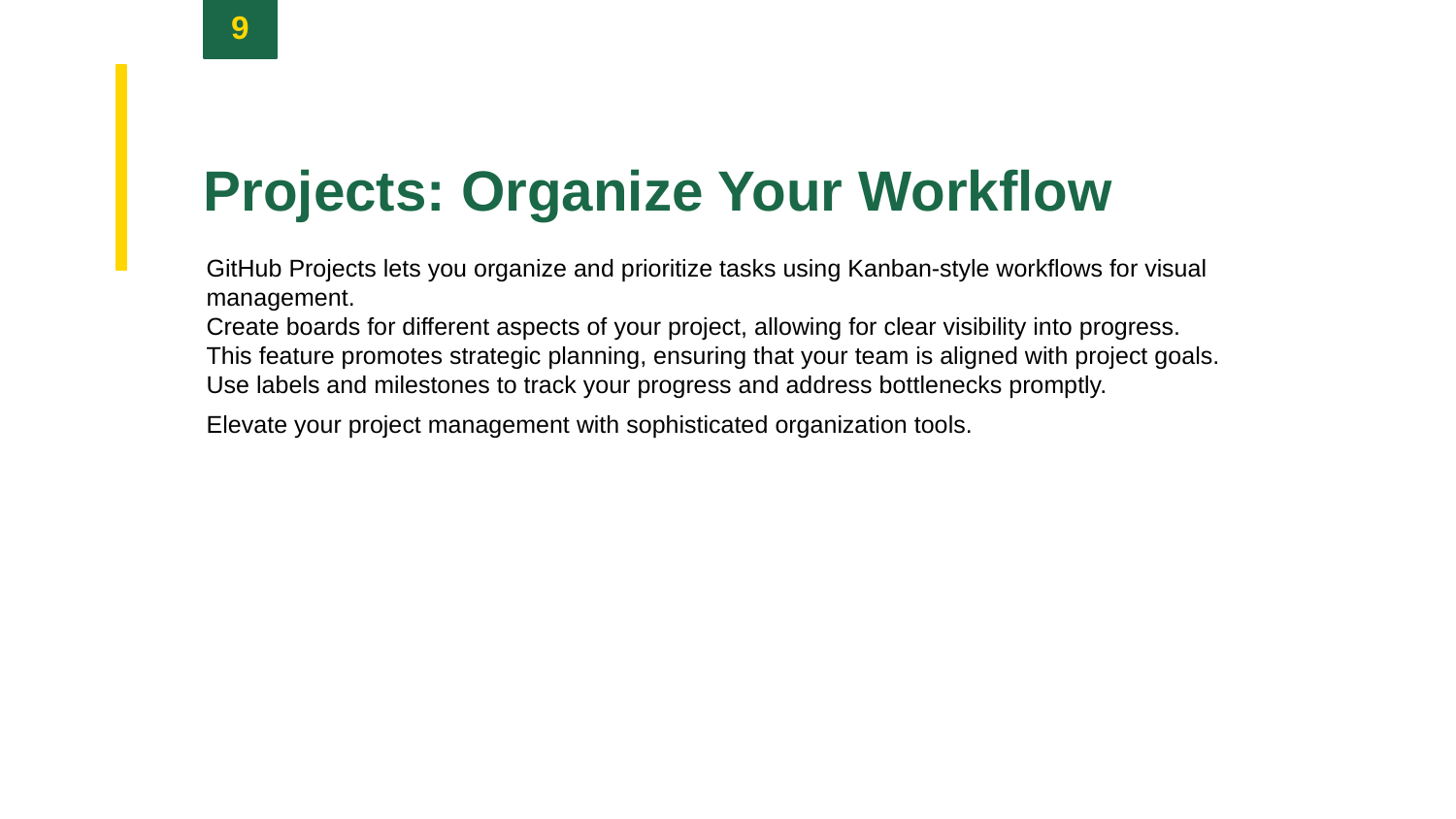

9

Projects: Organize Your Workflow
GitHub Projects lets you organize and prioritize tasks using Kanban-style workflows for visual management.
Create boards for different aspects of your project, allowing for clear visibility into progress.
This feature promotes strategic planning, ensuring that your team is aligned with project goals.
Use labels and milestones to track your progress and address bottlenecks promptly.
Elevate your project management with sophisticated organization tools.